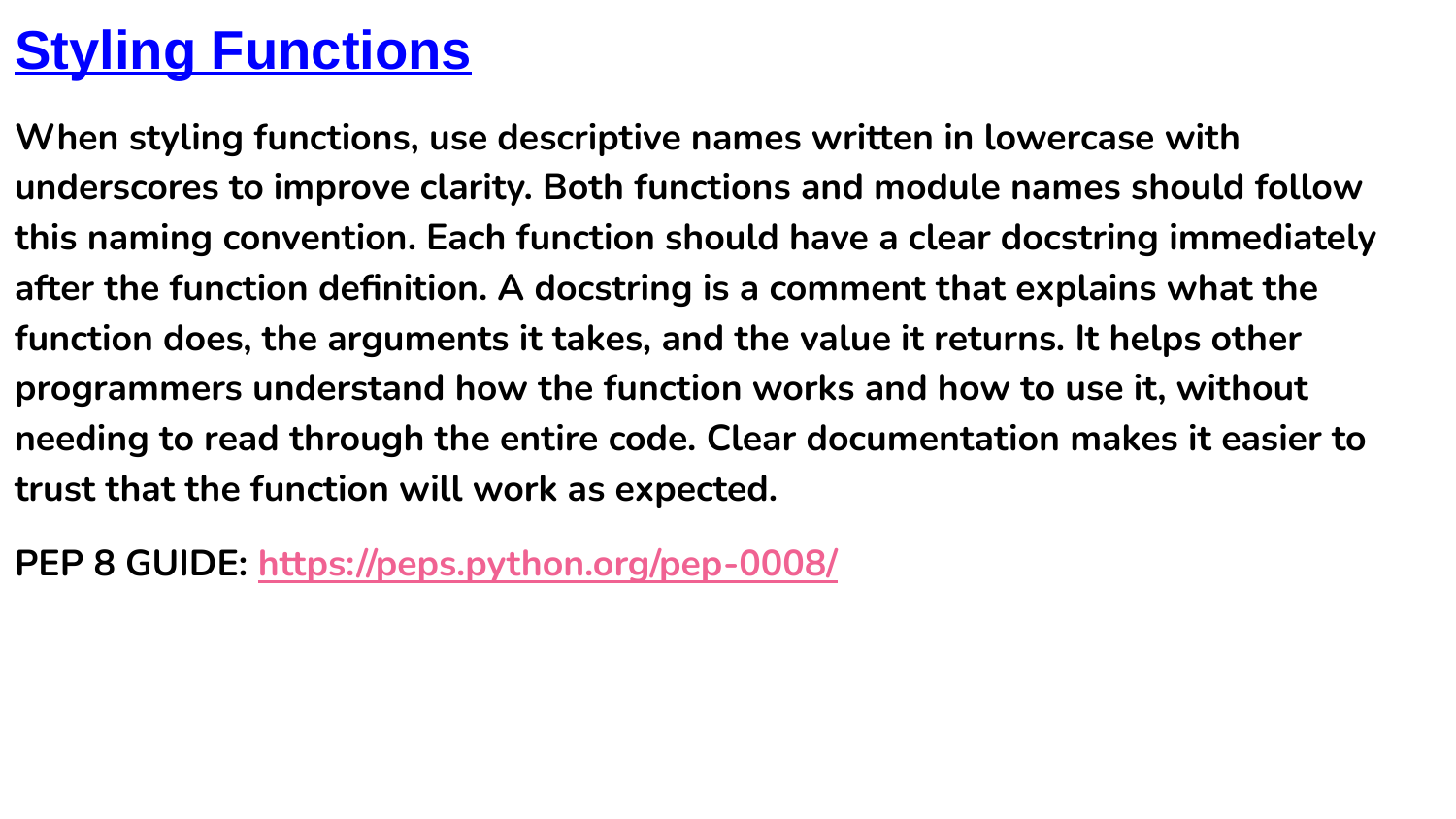

# Styling Functions

When styling functions, use descriptive names written in lowercase with underscores to improve clarity. Both functions and module names should follow this naming convention. Each function should have a clear docstring immediately after the function definition. A docstring is a comment that explains what the function does, the arguments it takes, and the value it returns. It helps other programmers understand how the function works and how to use it, without needing to read through the entire code. Clear documentation makes it easier to trust that the function will work as expected.
PEP 8 GUIDE: https://peps.python.org/pep-0008/